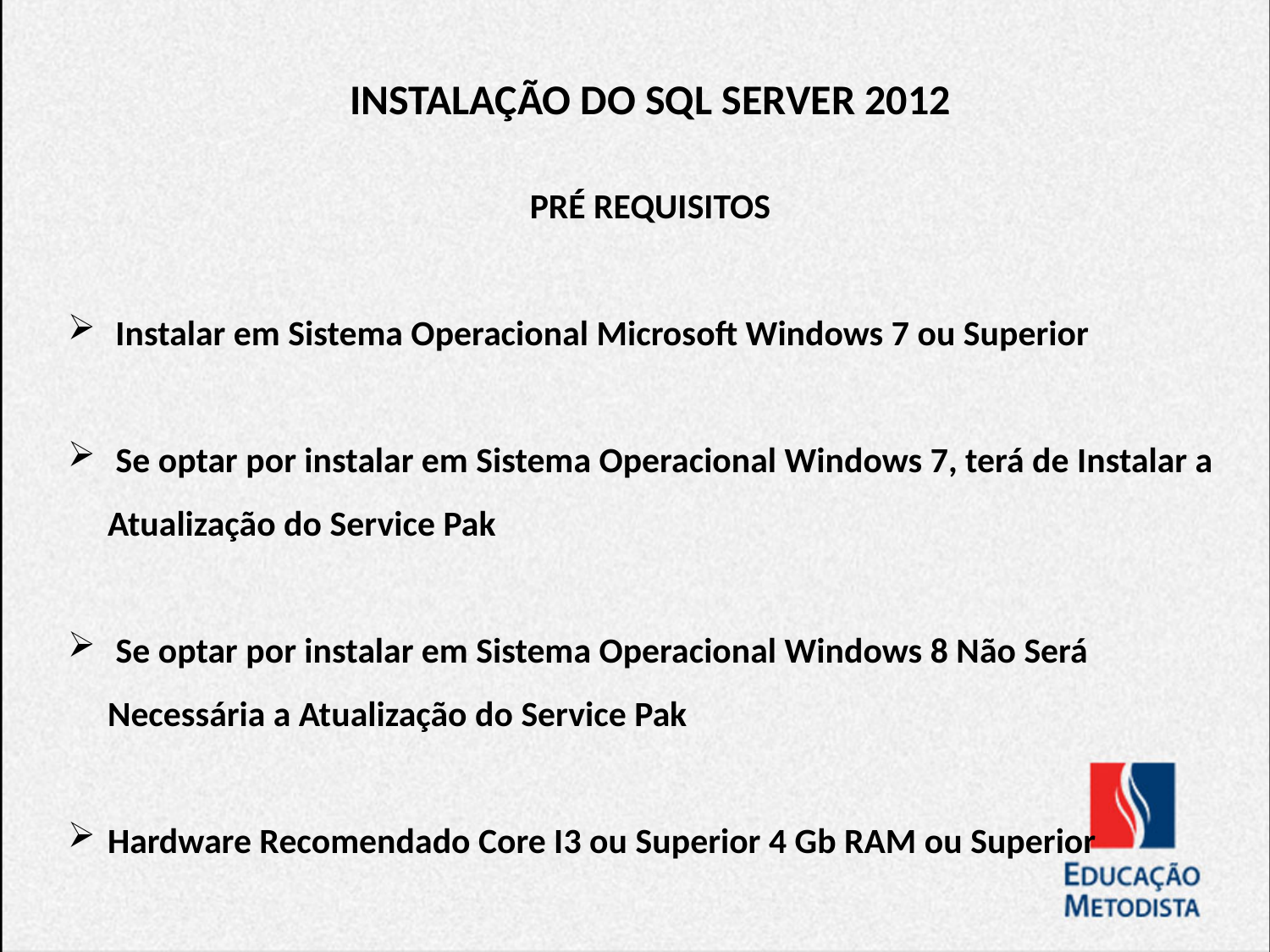

INSTALAÇÃO DO SQL SERVER 2012
PRÉ REQUISITOS

Instalar em Sistema Operacional Microsoft Windows 7 ou Superior

 Se optar por instalar em Sistema Operacional Windows 7, terá de Instalar a Atualização do Service Pak

 Se optar por instalar em Sistema Operacional Windows 8 Não Será Necessária a Atualização do Service Pak

Hardware Recomendado Core I3 ou Superior 4 Gb RAM ou Superior